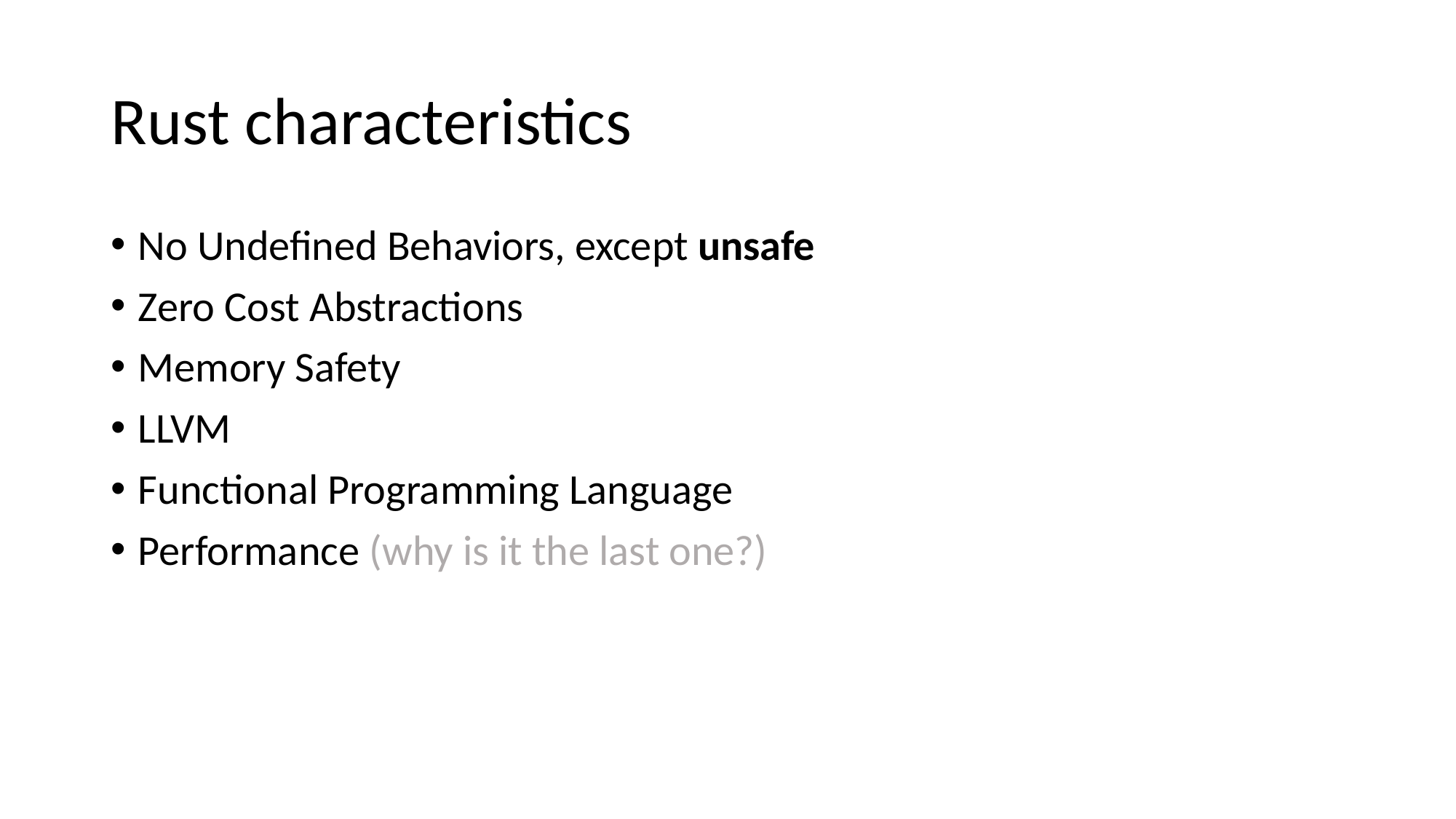

# Rust characteristics
No Undefined Behaviors, except unsafe
Zero Cost Abstractions
Memory Safety
LLVM
Functional Programming Language
Performance (why is it the last one?)